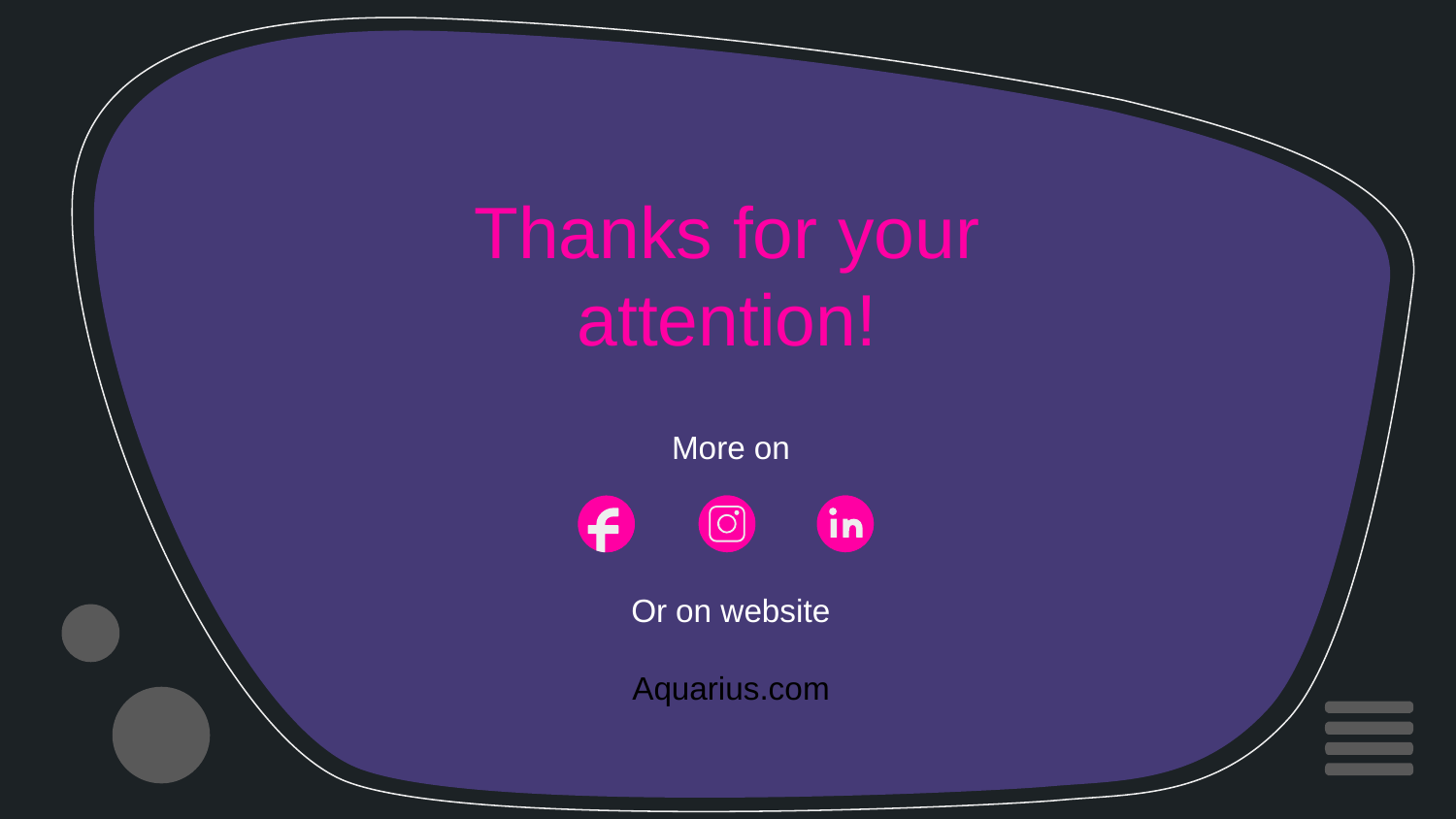

# Thanks for your attention!
More on

Or on website

Aquarius.com